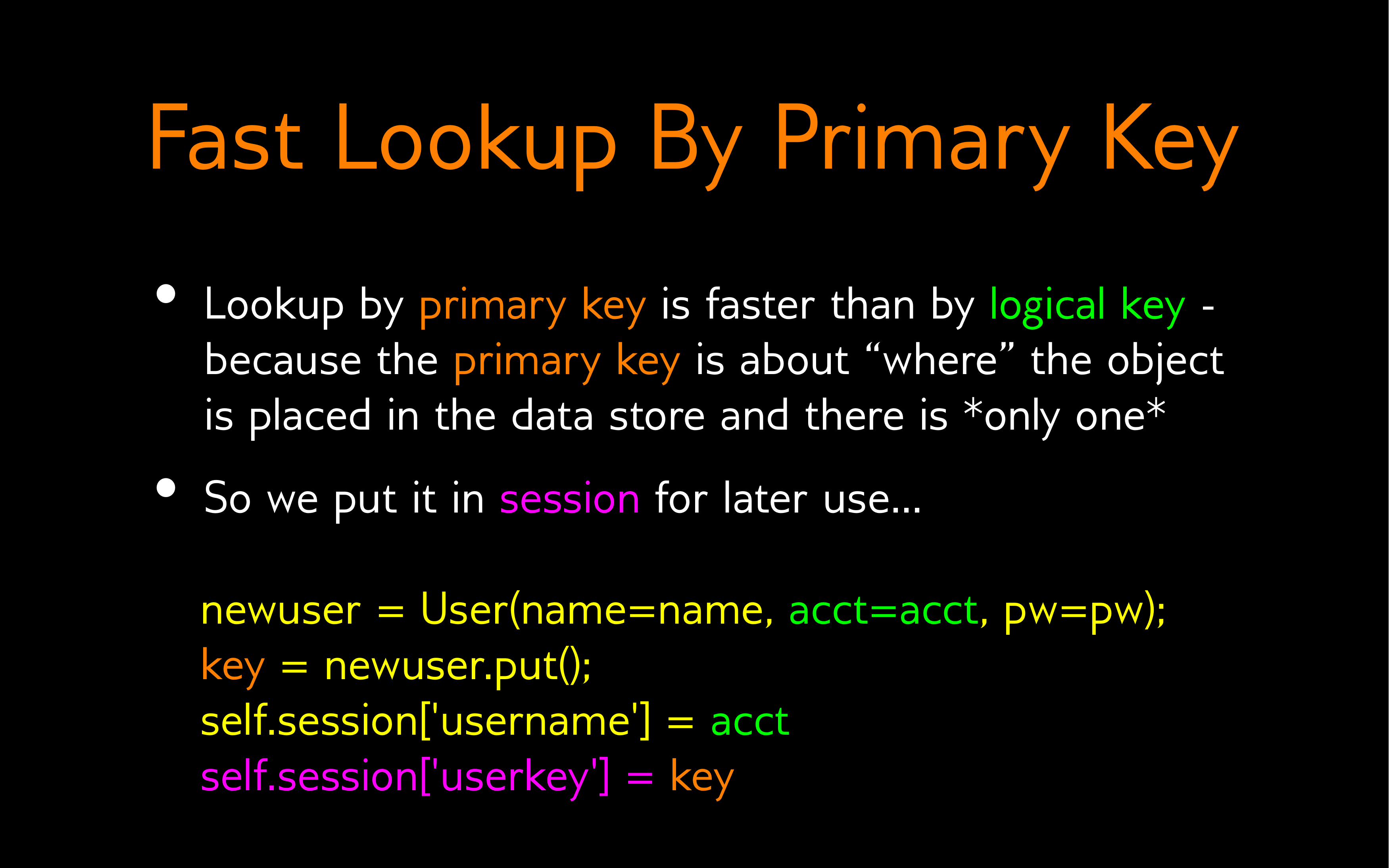

# Fast Lookup By Primary Key
Lookup by primary key is faster than by logical key - because the primary key is about “where” the object is placed in the data store and there is *only one*
So we put it in session for later use...
    newuser = User(name=name, acct=acct, pw=pw);
    key = newuser.put();
    self.session['username'] = acct
    self.session['userkey'] = key